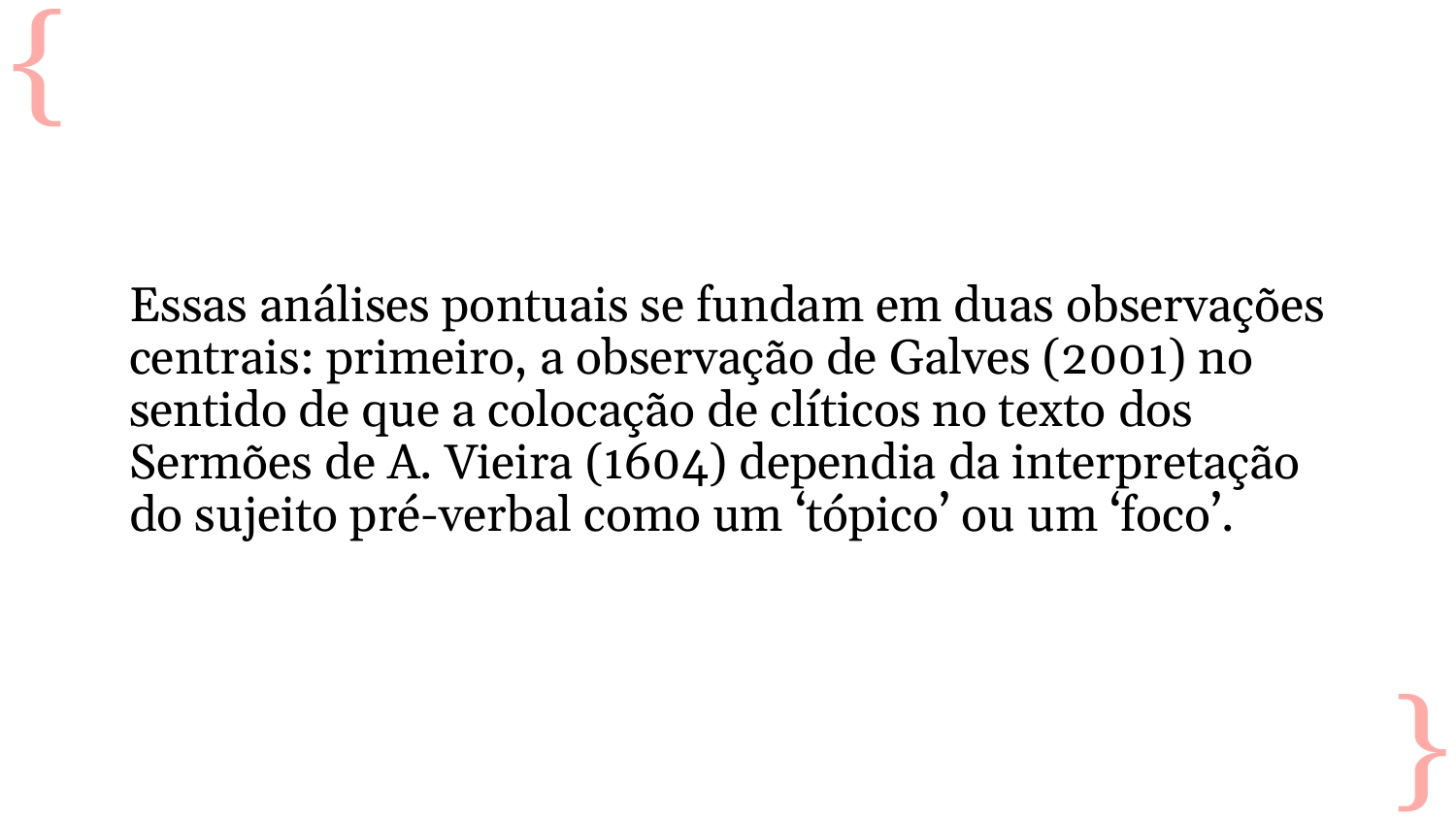

Essas análises pontuais se fundam em duas observações centrais: primeiro, a observação de Galves (2001) no sentido de que a colocação de clíticos no texto dos Sermões de A. Vieira (1604) dependia da interpretação do sujeito pré-verbal como um ‘tópico’ ou um ‘foco’.